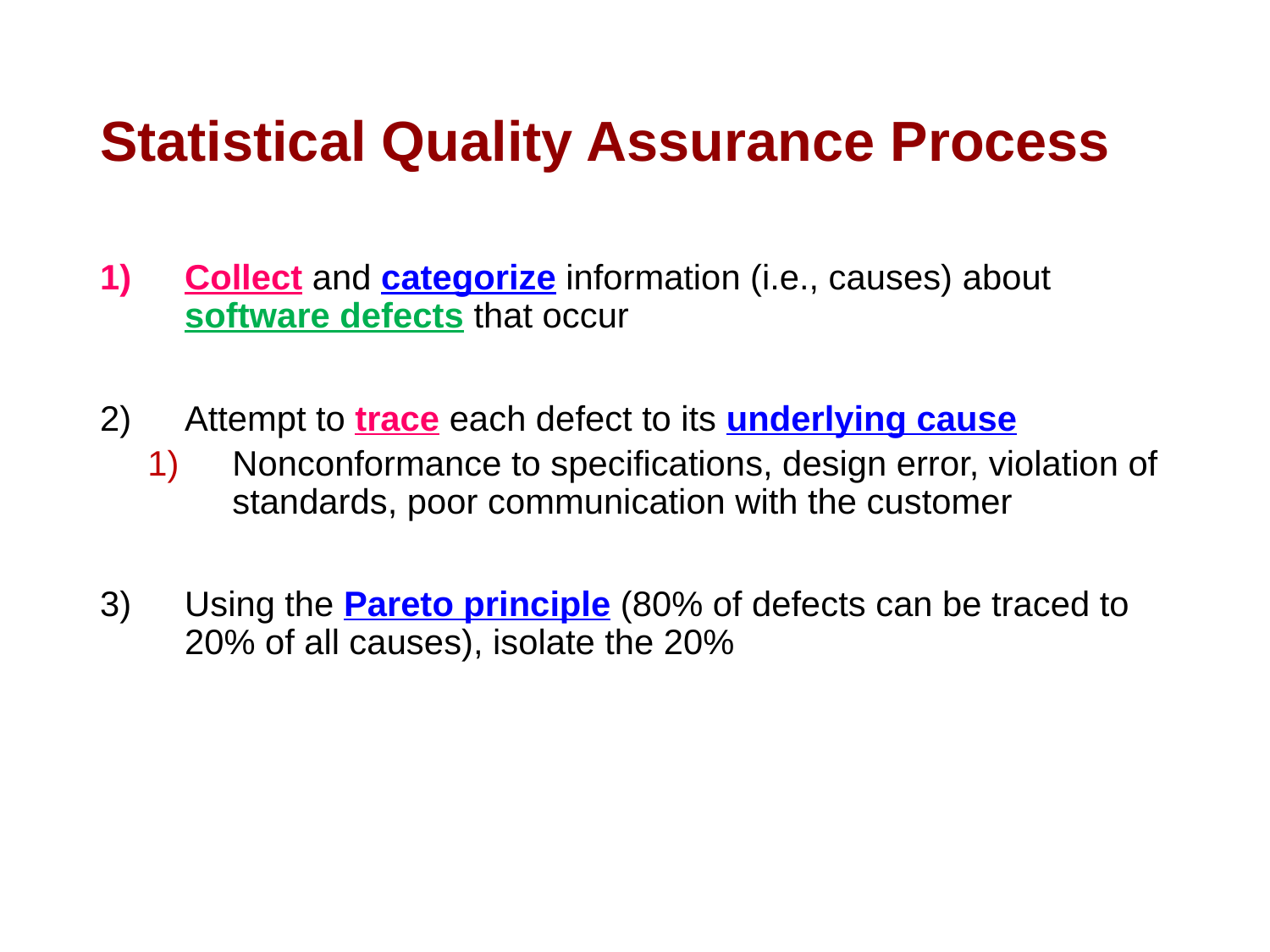

# Statistical Quality Assurance Process
Collect and categorize information (i.e., causes) about software defects that occur

Attempt to trace each defect to its underlying cause
Nonconformance to specifications, design error, violation of standards, poor communication with the customer

Using the Pareto principle (80% of defects can be traced to 20% of all causes), isolate the 20%